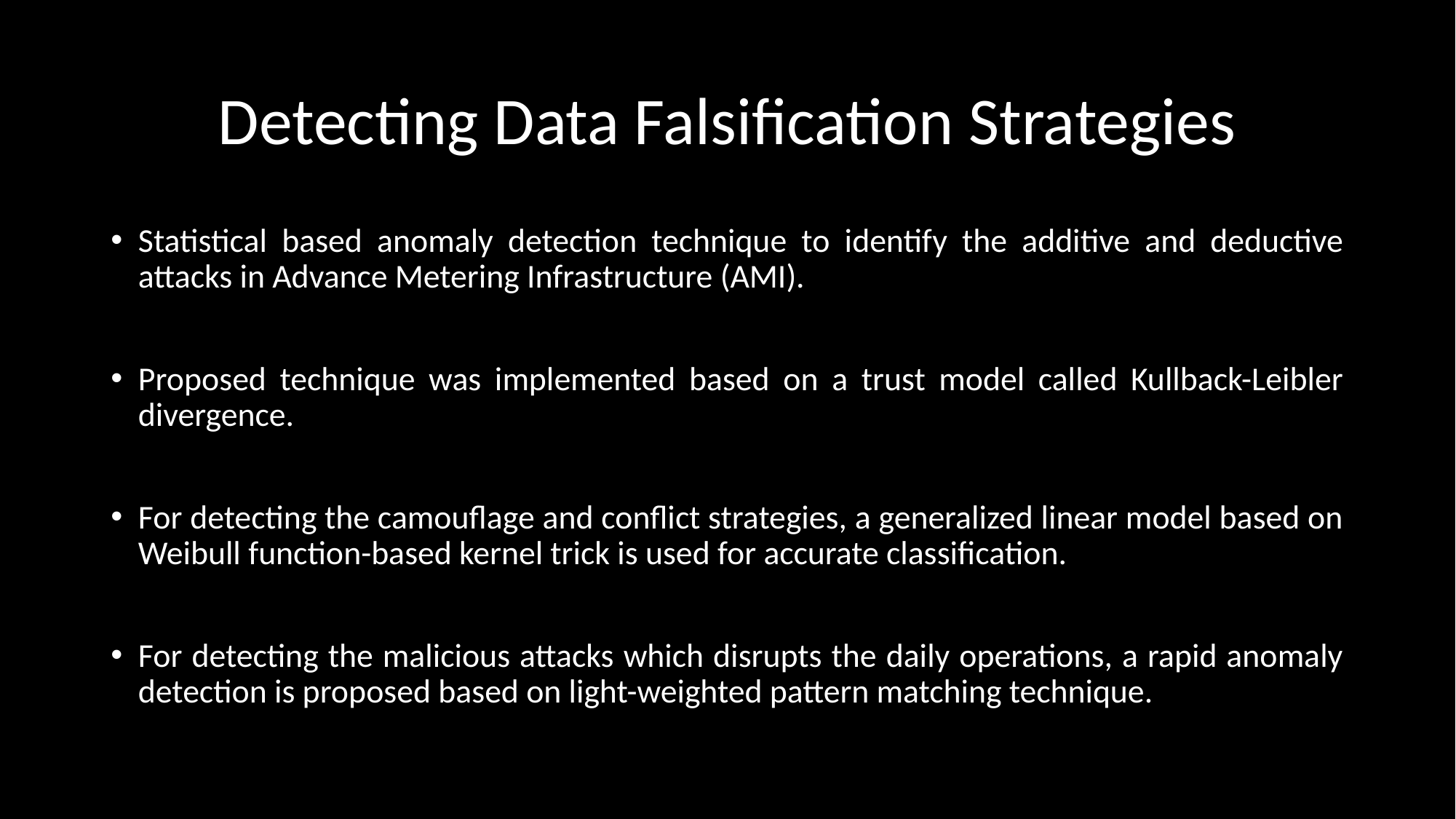

# Detecting Data Falsification Strategies
Statistical based anomaly detection technique to identify the additive and deductive attacks in Advance Metering Infrastructure (AMI).

Proposed technique was implemented based on a trust model called Kullback-Leibler divergence.

For detecting the camouflage and conflict strategies, a generalized linear model based on Weibull function-based kernel trick is used for accurate classification.

For detecting the malicious attacks which disrupts the daily operations, a rapid anomaly detection is proposed based on light-weighted pattern matching technique.